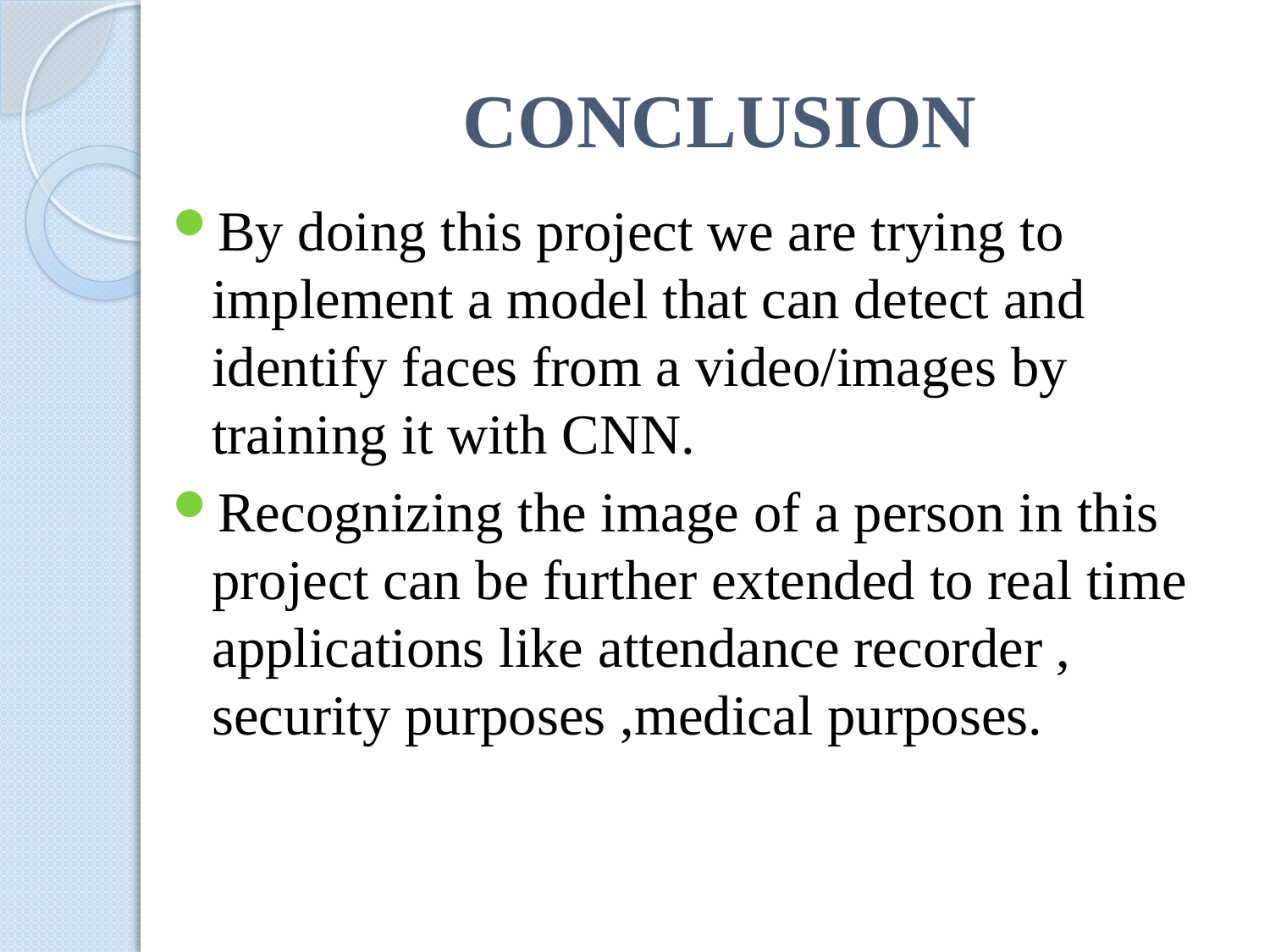

# CONCLUSION
By doing this project we are trying to implement a model that can detect and identify faces from a video/images by training it with CNN.
Recognizing the image of a person in this project can be further extended to real time applications like attendance recorder , security purposes ,medical purposes.